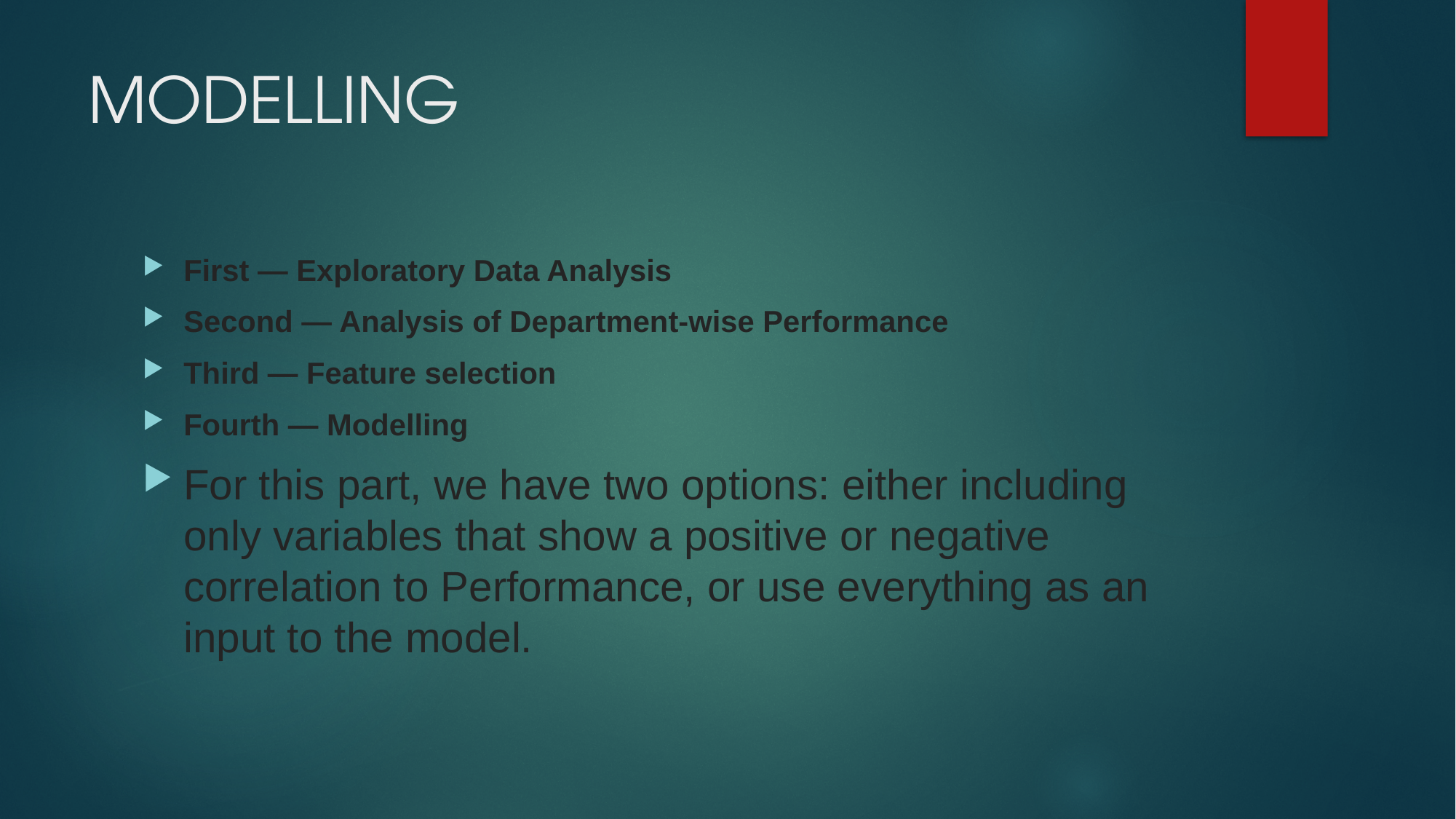

# MODELLING
First — Exploratory Data Analysis
Second — Analysis of Department-wise Performance
Third — Feature selection
Fourth — Modelling
For this part, we have two options: either including only variables that show a positive or negative correlation to Performance, or use everything as an input to the model.